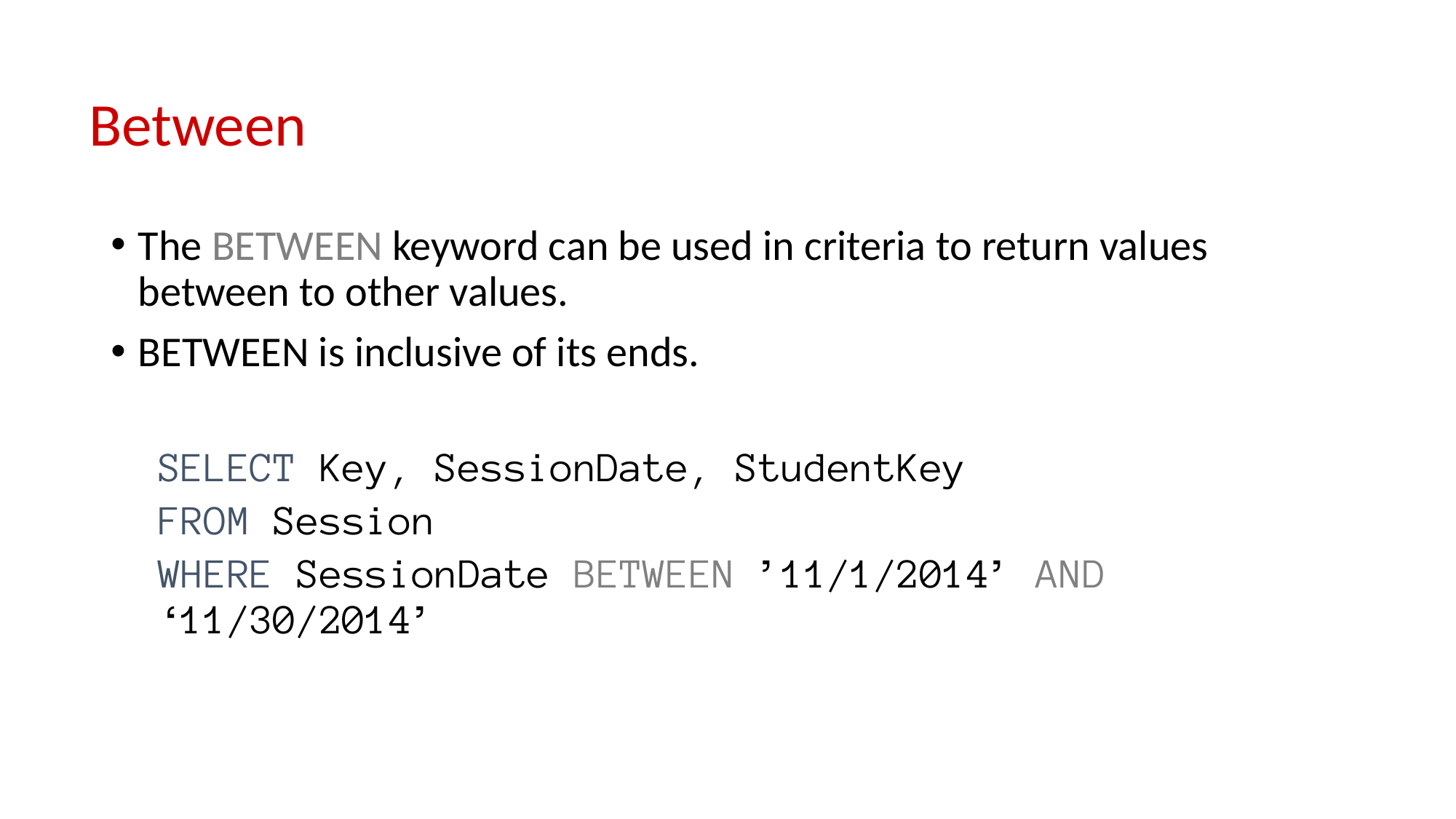

# Between
The BETWEEN keyword can be used in criteria to return values between to other values.
BETWEEN is inclusive of its ends.

SELECT Key, SessionDate, StudentKey
FROM Session
WHERE SessionDate BETWEEN ’11/1/2014’ AND ‘11/30/2014’